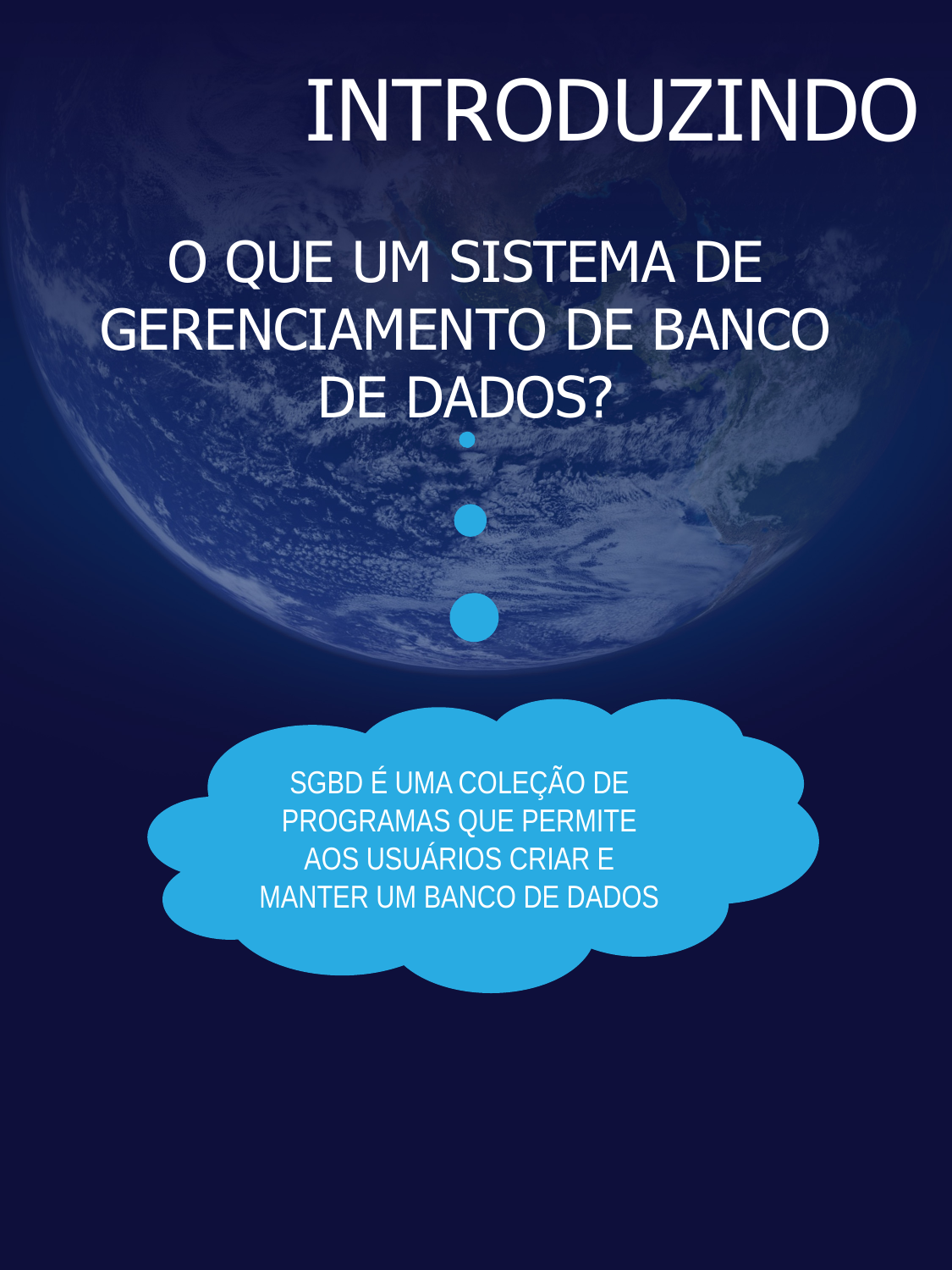

# INTRODUZINDO
O QUE UM SISTEMA DE GERENCIAMENTO DE BANCO DE DADOS?
SGBD É UMA COLEÇÃO DE PROGRAMAS QUE PERMITE AOS USUÁRIOS CRIAR E MANTER UM BANCO DE DADOS